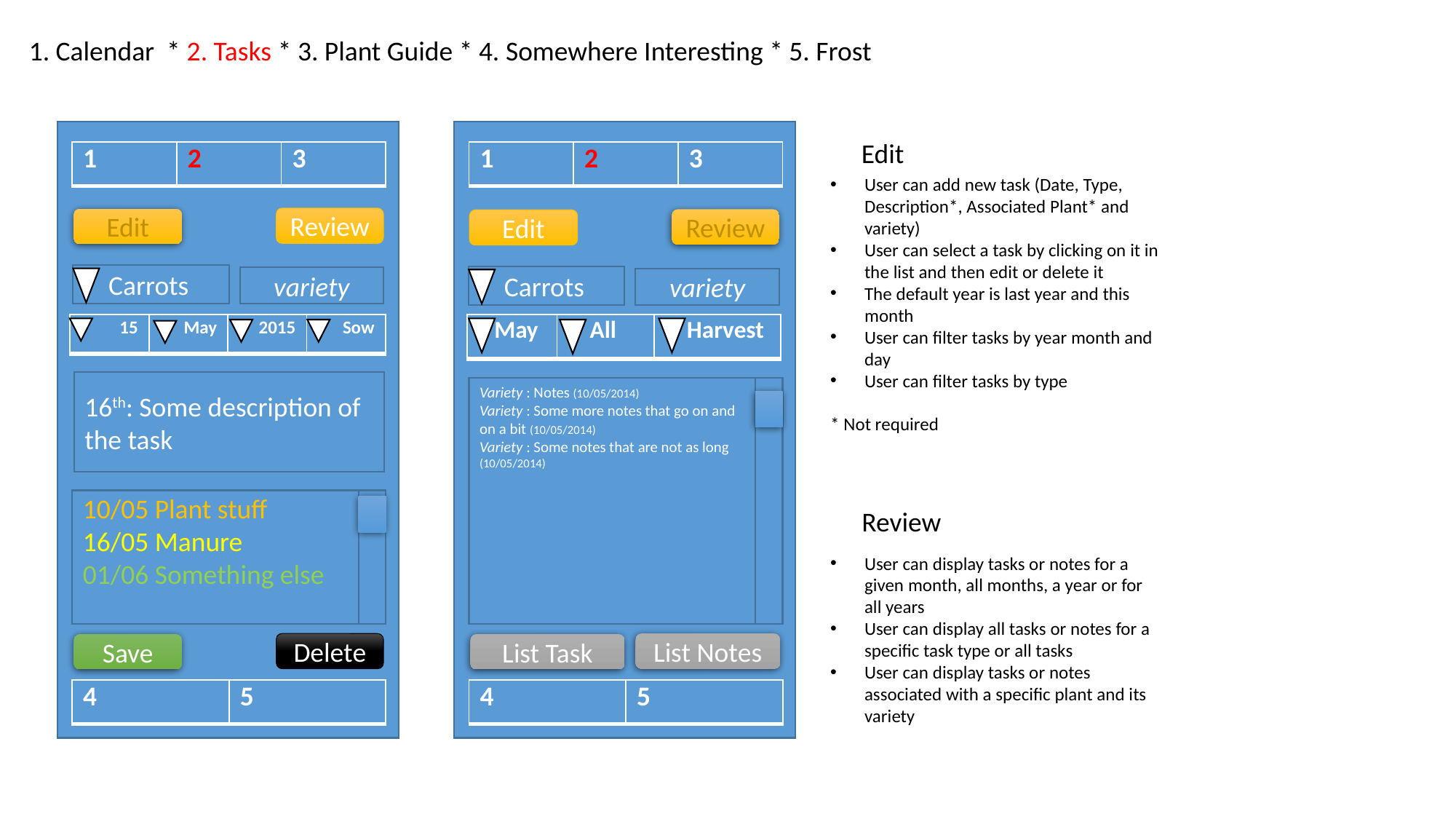

1. Calendar  * 2. Tasks * 3. Plant Guide * 4. Somewhere Interesting * 5. Frost

Edit
| 1 | 2 | 3 |
| --- | --- | --- |
| 1 | 2 | 3 |
| --- | --- | --- |
User can add new task (Date, Type, Description*, Associated Plant* and variety)
User can select a task by clicking on it in the list and then edit or delete it
The default year is last year and this month
User can filter tasks by year month and day
User can filter tasks by type

* Not required
Review
Edit
Review
Edit
    Carrots
    Carrots
variety

variety

| 15 | May | 2015 | Sow |
| --- | --- | --- | --- |
| May | All | Harvest |
| --- | --- | --- |

16th: Some description of the task
Variety : Notes (10/05/2014)
Variety : Some more notes that go on and
on a bit (10/05/2014)
Variety : Some notes that are not as long (10/05/2014)

10/05 Plant stuff
16/05 Manure
01/06 Something else

Review
User can display tasks or notes for a given month, all months, a year or for all years
User can display all tasks or notes for a specific task type or all tasks
User can display tasks or notes associated with a specific plant and its variety
Delete
List Notes
Save
List Task
| 4 | 5 |
| --- | --- |
| 4 | 5 |
| --- | --- |